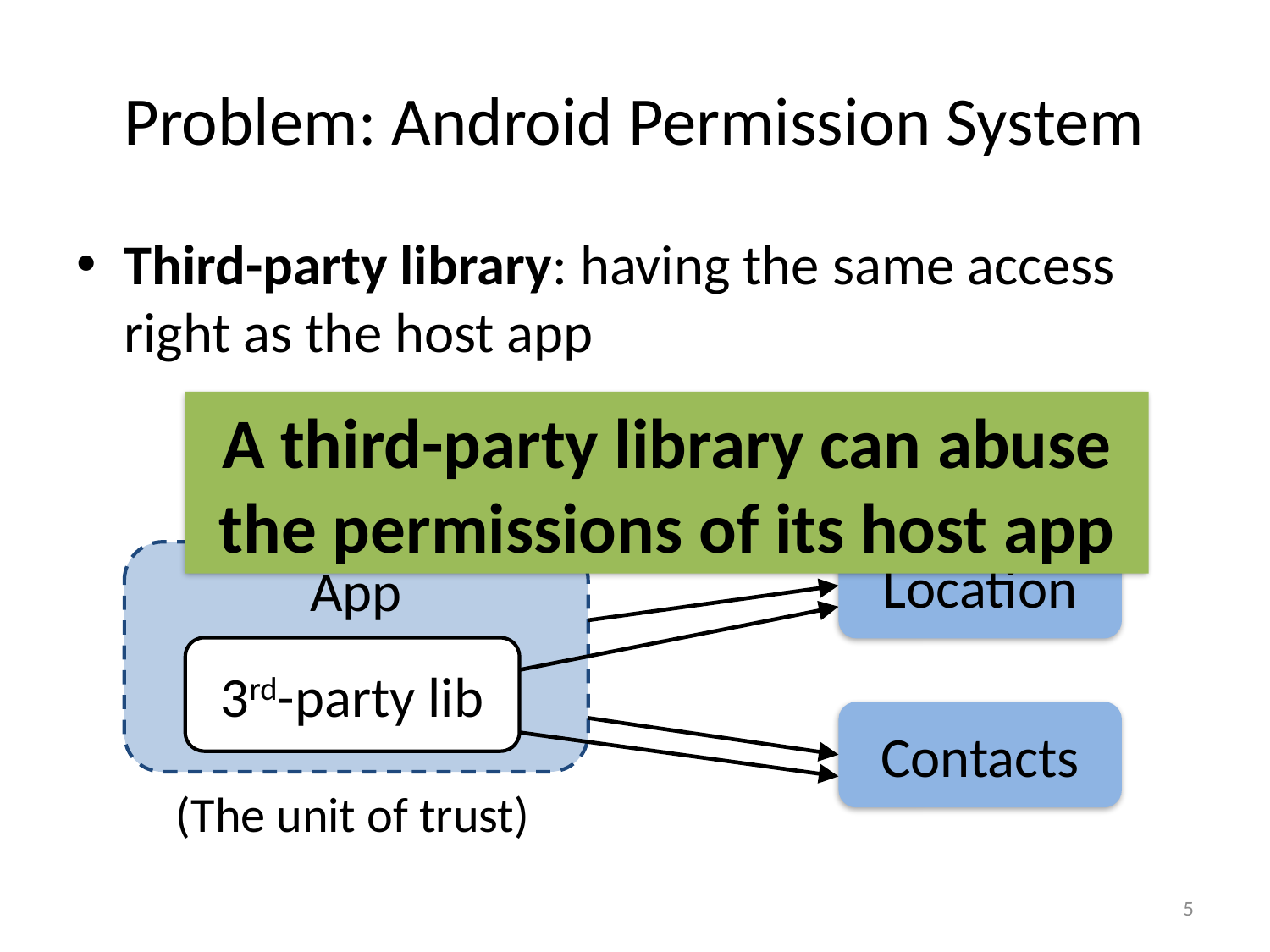

# Problem: Android Permission System
Third-party library: having the same access right as the host app
A third-party library can abuse the permissions of its host app
<uses-permission ...Location>
<uses-permission ...Contacts>
Location
App
3rd-party lib
Contacts
(The unit of trust)
5